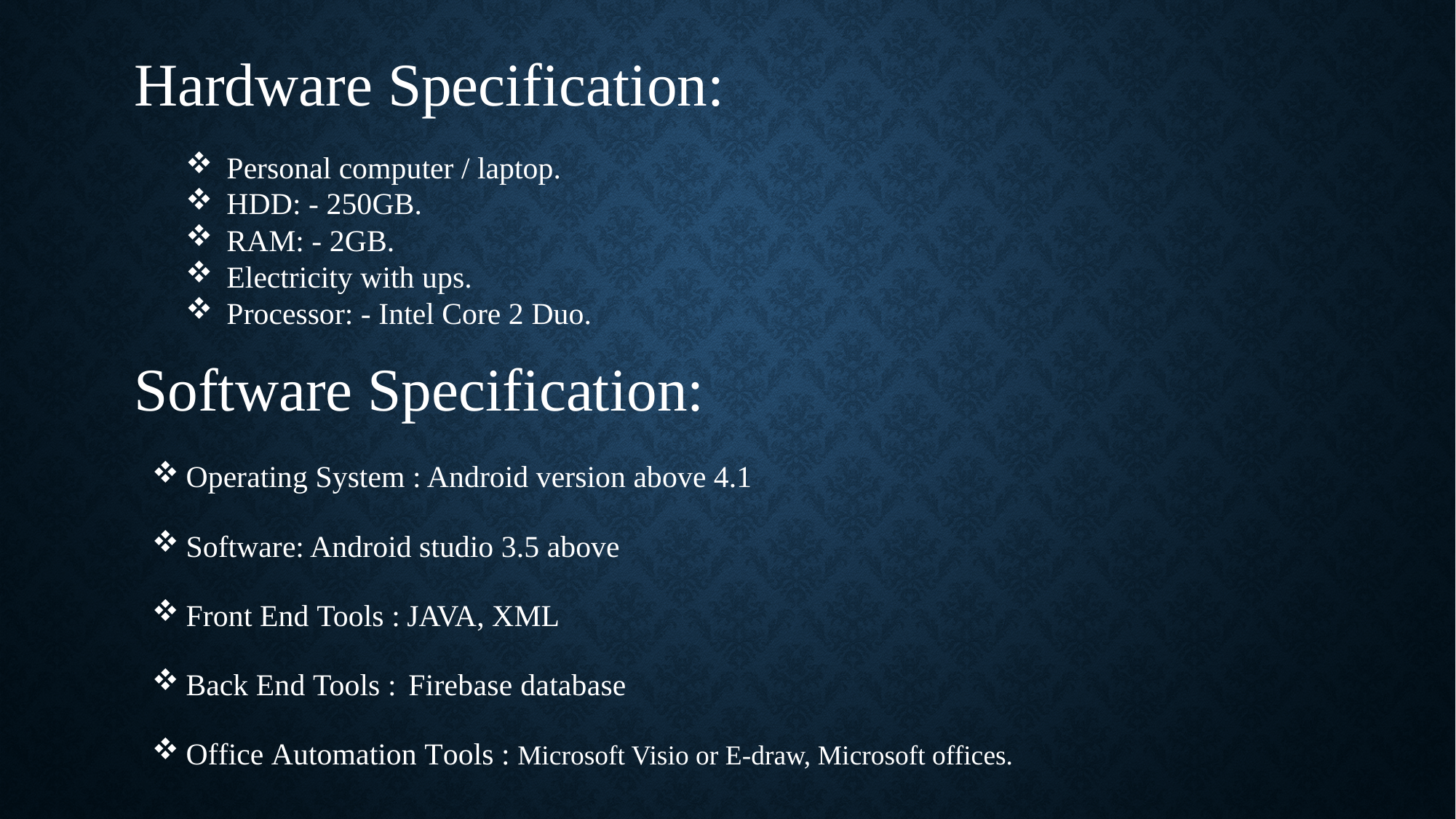

Hardware Specification:
Personal computer / laptop.
HDD: - 250GB.
RAM: - 2GB.
Electricity with ups.
Processor: - Intel Core 2 Duo.
Software Specification:
Operating System : Android version above 4.1

Software: Android studio 3.5 above

Front End Tools : JAVA, XML

Back End Tools : Firebase database

Office Automation Tools : Microsoft Visio or E-draw, Microsoft offices.